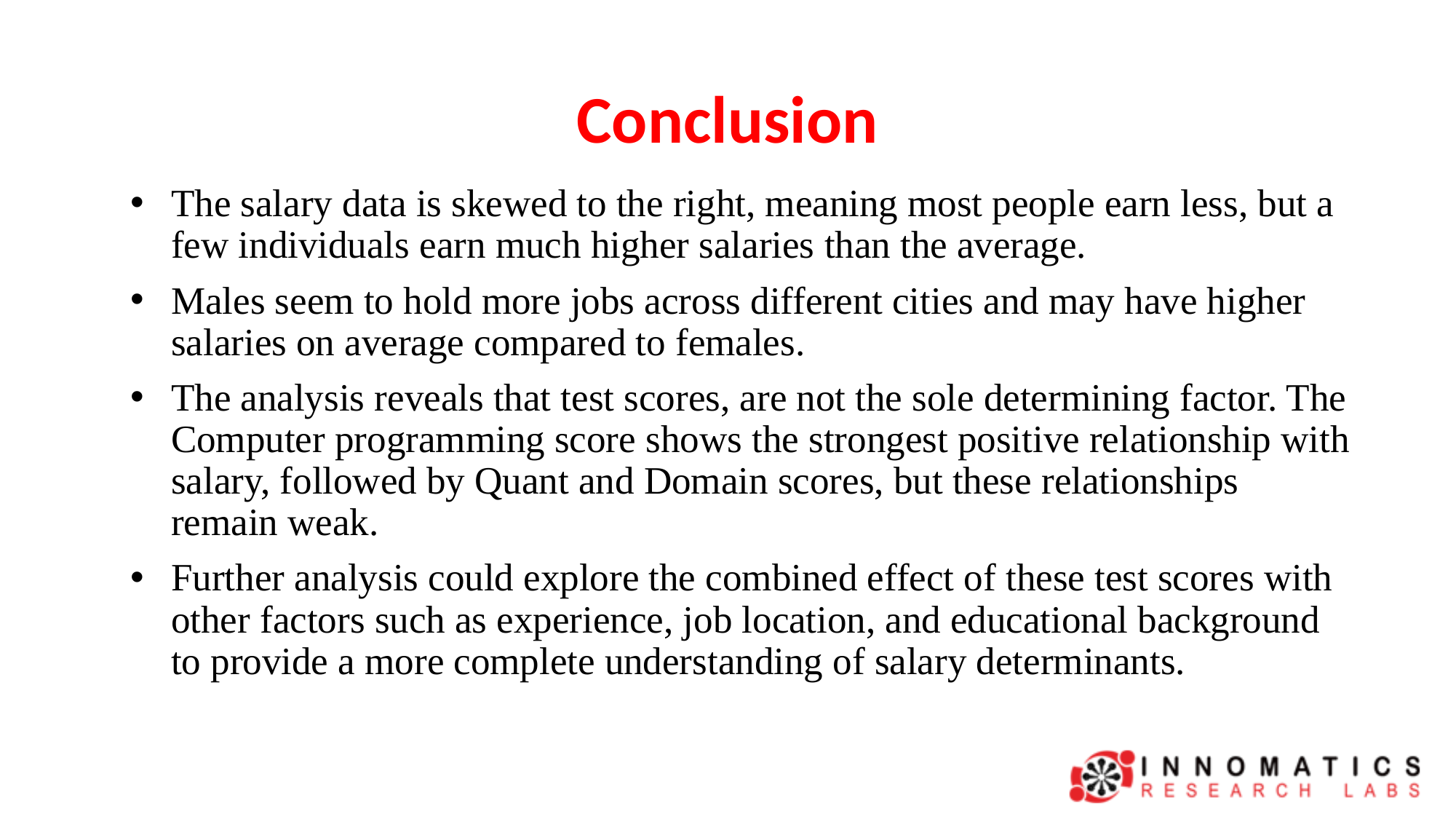

# Conclusion
The salary data is skewed to the right, meaning most people earn less, but a few individuals earn much higher salaries than the average.
Males seem to hold more jobs across different cities and may have higher salaries on average compared to females.
The analysis reveals that test scores, are not the sole determining factor. The Computer programming score shows the strongest positive relationship with salary, followed by Quant and Domain scores, but these relationships remain weak.
Further analysis could explore the combined effect of these test scores with other factors such as experience, job location, and educational background to provide a more complete understanding of salary determinants.